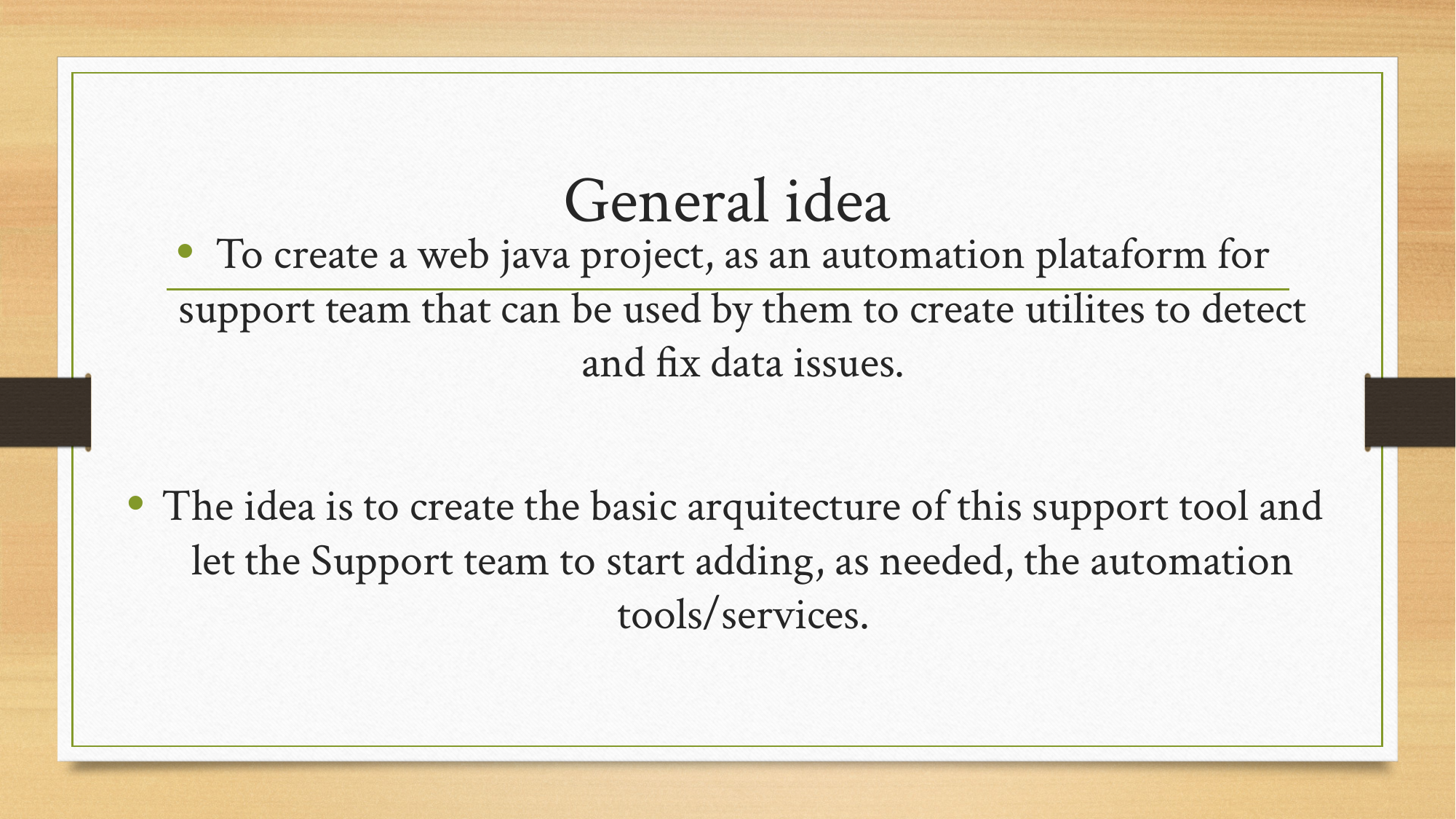

# General idea
To create a web java project, as an automation plataform for support team that can be used by them to create utilites to detect and fix data issues.

The idea is to create the basic arquitecture of this support tool and let the Support team to start adding, as needed, the automation tools/services.